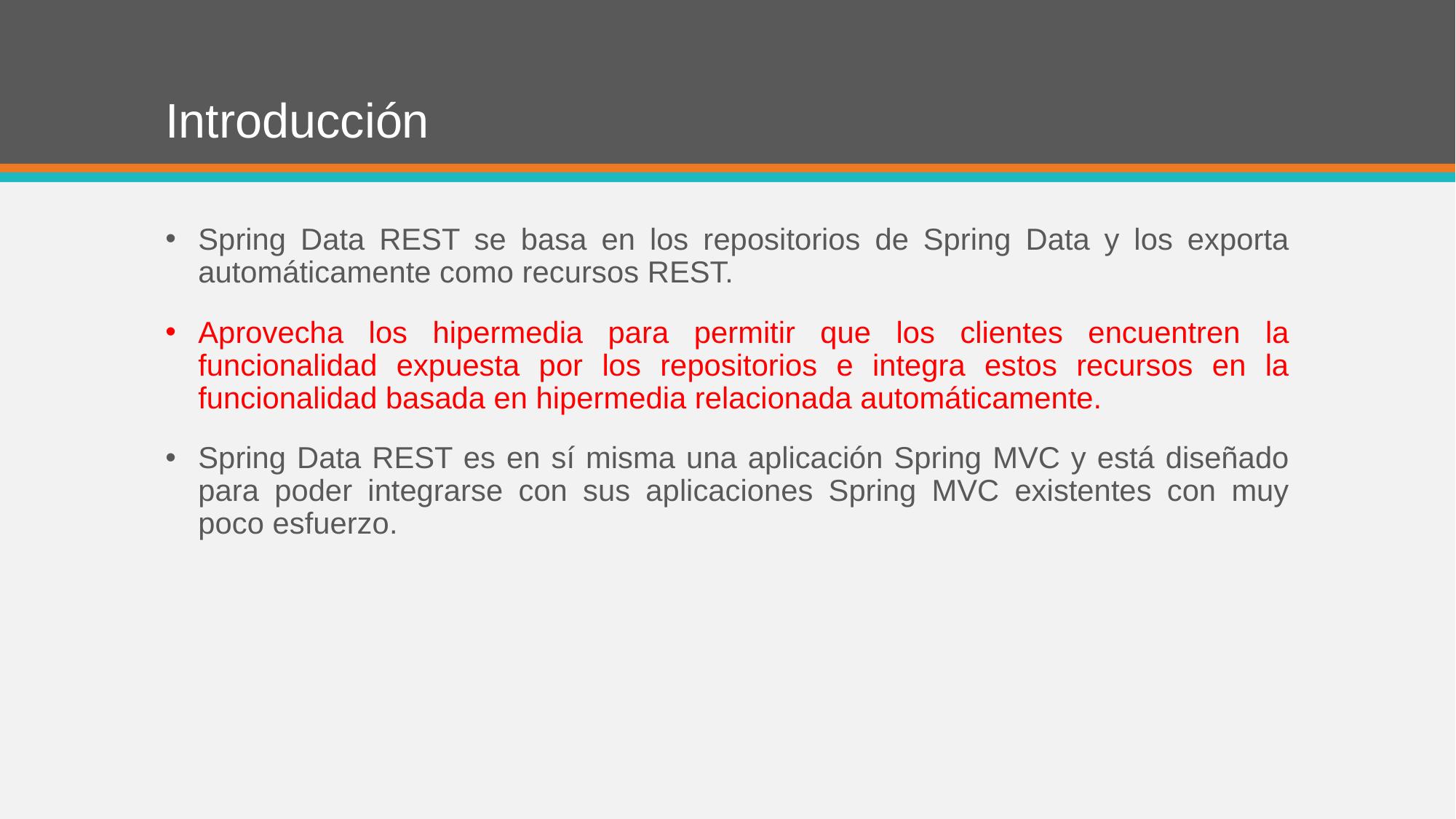

# Introducción
Spring Data REST se basa en los repositorios de Spring Data y los exporta automáticamente como recursos REST.
Aprovecha los hipermedia para permitir que los clientes encuentren la funcionalidad expuesta por los repositorios e integra estos recursos en la funcionalidad basada en hipermedia relacionada automáticamente.
Spring Data REST es en sí misma una aplicación Spring MVC y está diseñado para poder integrarse con sus aplicaciones Spring MVC existentes con muy poco esfuerzo.